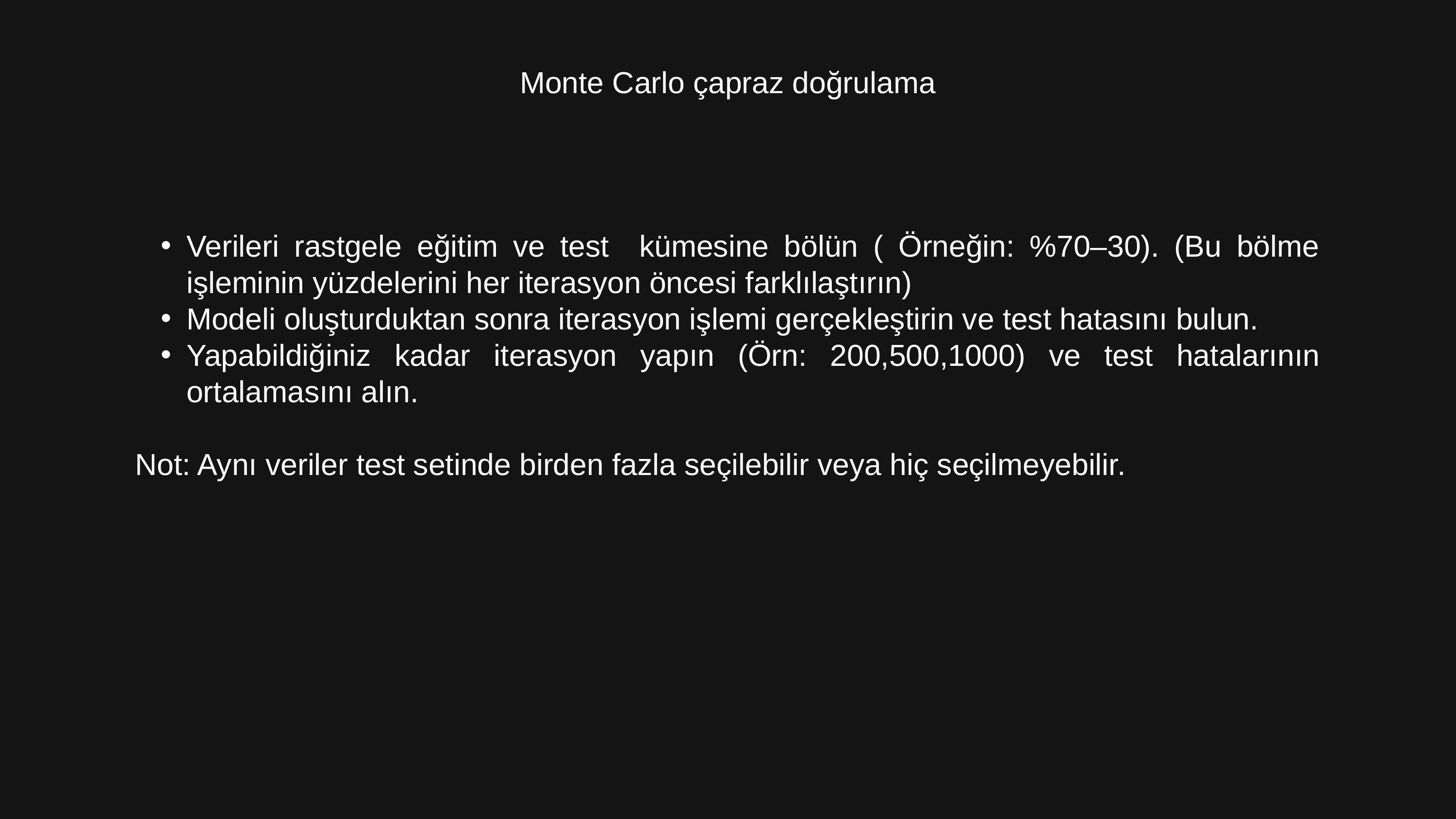

Monte Carlo çapraz doğrulama
Verileri rastgele eğitim ve test  kümesine bölün ( Örneğin: %70–30). (Bu bölme işleminin yüzdelerini her iterasyon öncesi farklılaştırın)
Modeli oluşturduktan sonra iterasyon işlemi gerçekleştirin ve test hatasını bulun.
Yapabildiğiniz kadar iterasyon yapın (Örn: 200,500,1000) ve test hatalarının ortalamasını alın.

Not: Aynı veriler test setinde birden fazla seçilebilir veya hiç seçilmeyebilir.